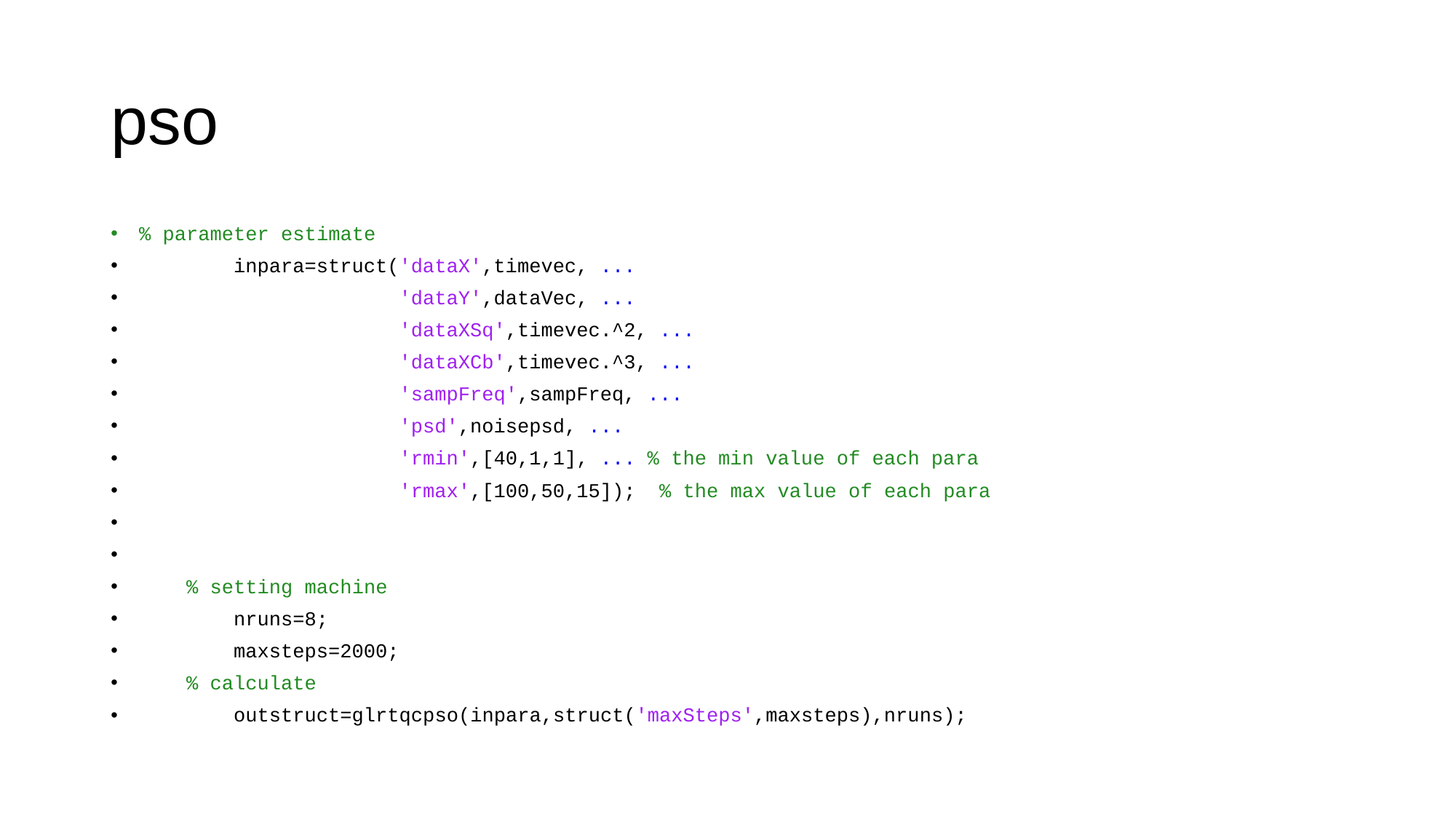

# pso
% parameter estimate
        inpara=struct('dataX',timevec, ...
                      'dataY',dataVec, ...
                      'dataXSq',timevec.^2, ...
                      'dataXCb',timevec.^3, ...
                      'sampFreq',sampFreq, ...
                      'psd',noisepsd, ...
                      'rmin',[40,1,1], ... % the min value of each para
                      'rmax',[100,50,15]);  % the max value of each para

    % setting machine
        nruns=8;
        maxsteps=2000;
    % calculate
        outstruct=glrtqcpso(inpara,struct('maxSteps',maxsteps),nruns);